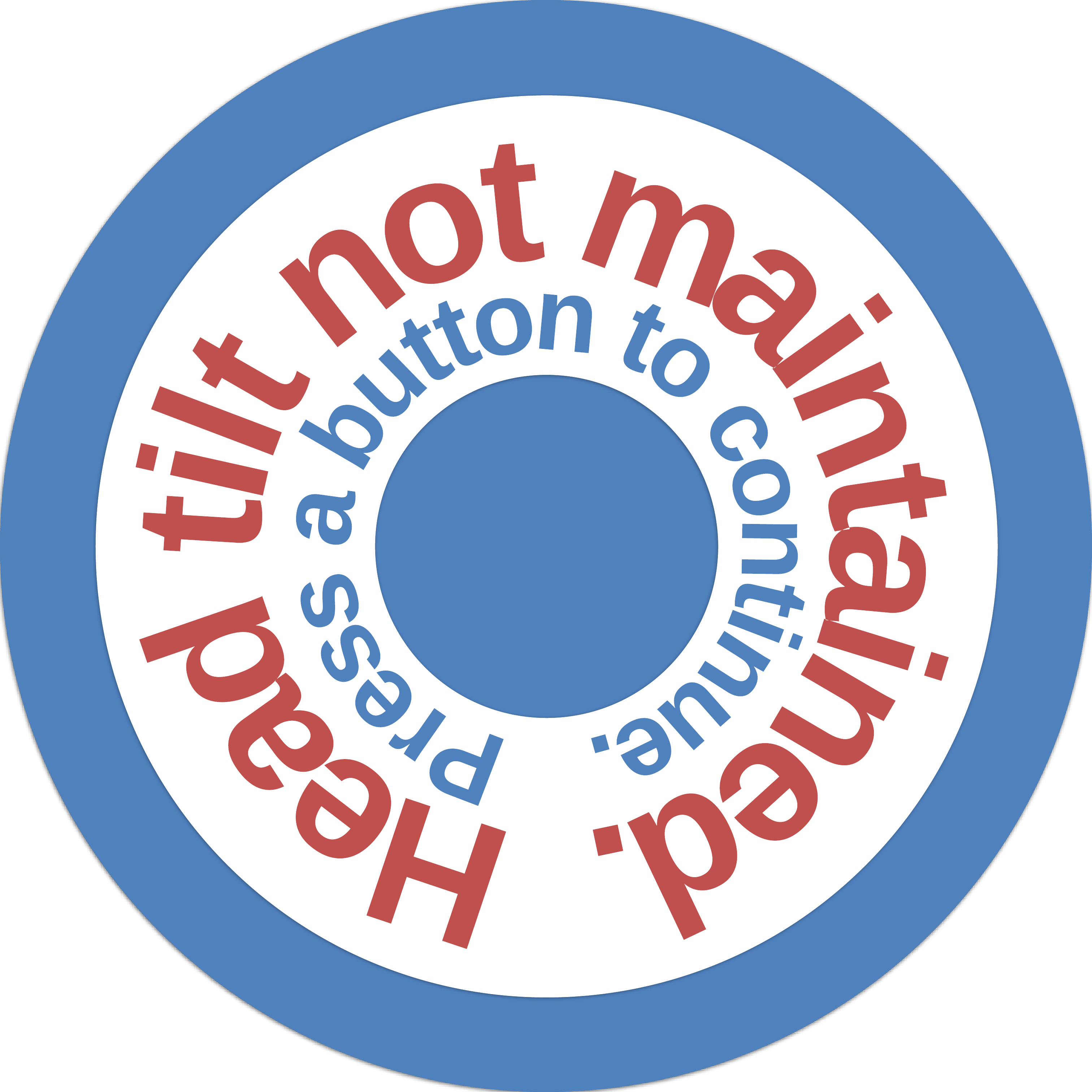

Head tilt not maintained.
 Press a button to continue.